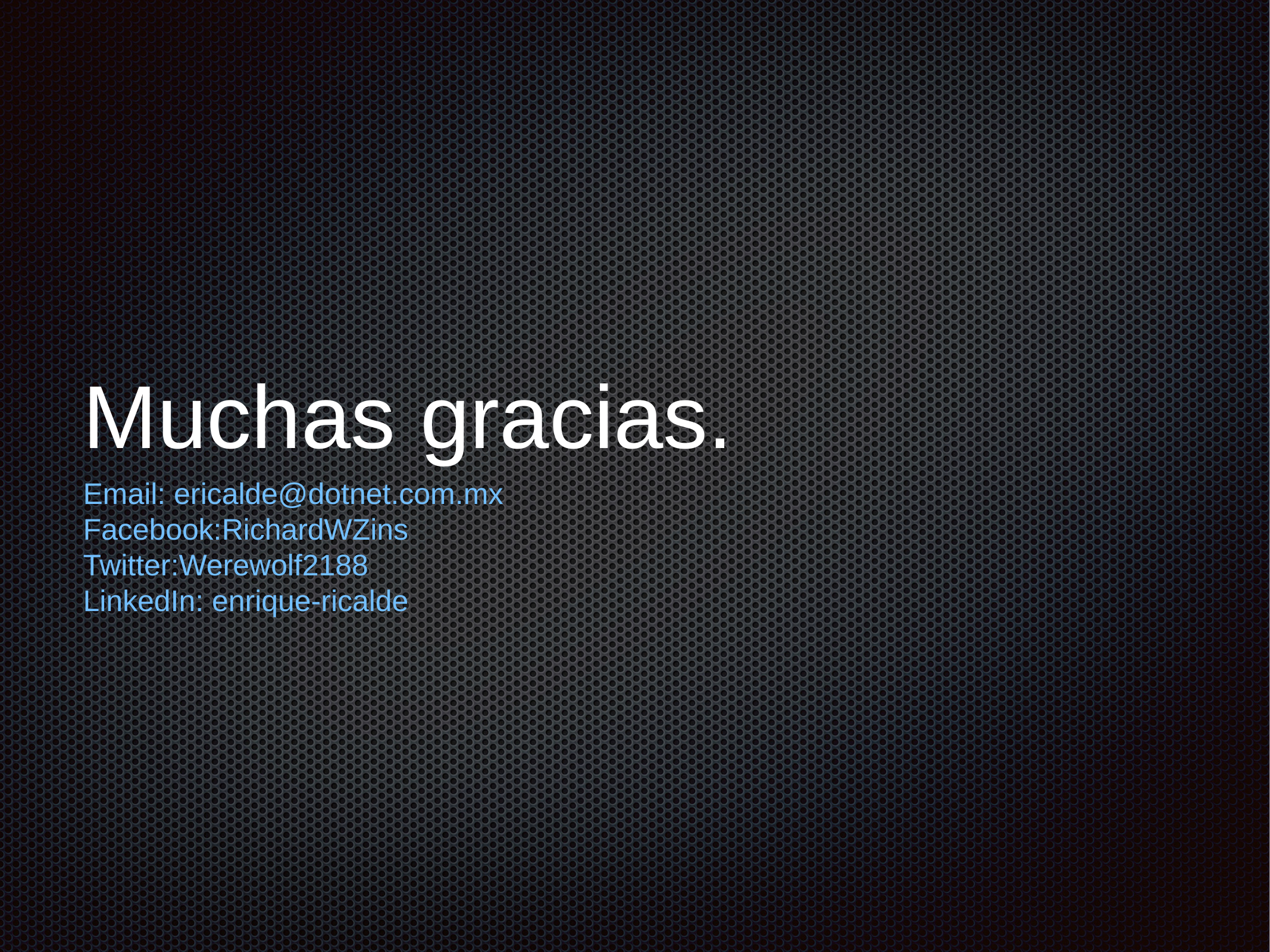

# Muchas gracias.
Email: ericalde@dotnet.com.mx
Facebook:RichardWZins
Twitter:Werewolf2188
LinkedIn: enrique-ricalde